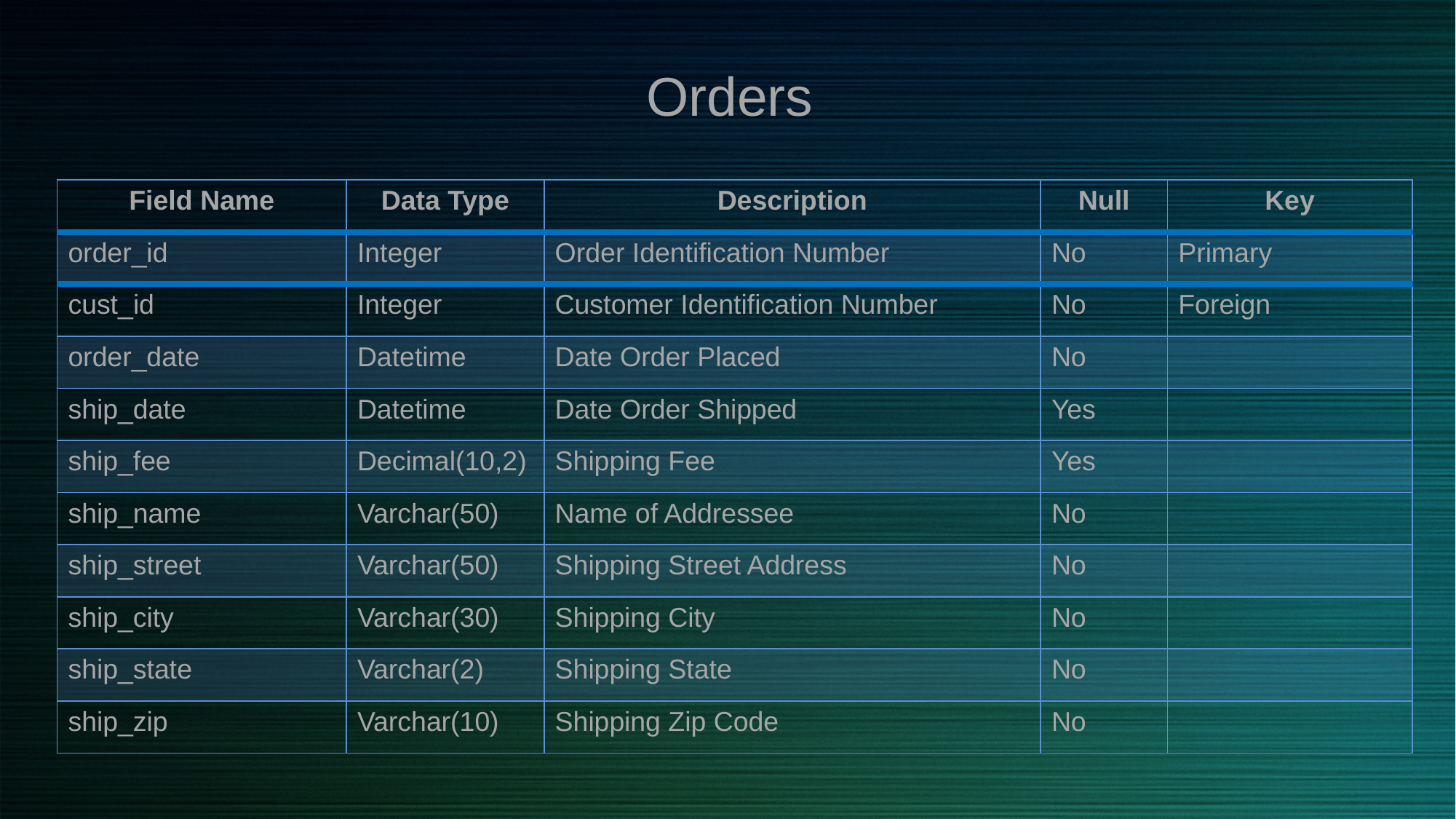

Orders
| Field Name | Data Type | Description | Null | Key |
| --- | --- | --- | --- | --- |
| order\_id | Integer | Order Identification Number | No | Primary |
| cust\_id | Integer | Customer Identification Number | No | Foreign |
| order\_date | Datetime | Date Order Placed | No |  |
| ship\_date | Datetime | Date Order Shipped | Yes |  |
| ship\_fee | Decimal(10,2) | Shipping Fee | Yes |  |
| ship\_name | Varchar(50) | Name of Addressee | No |  |
| ship\_street | Varchar(50) | Shipping Street Address | No |  |
| ship\_city | Varchar(30) | Shipping City | No |  |
| ship\_state | Varchar(2) | Shipping State | No |  |
| ship\_zip | Varchar(10) | Shipping Zip Code | No |  |